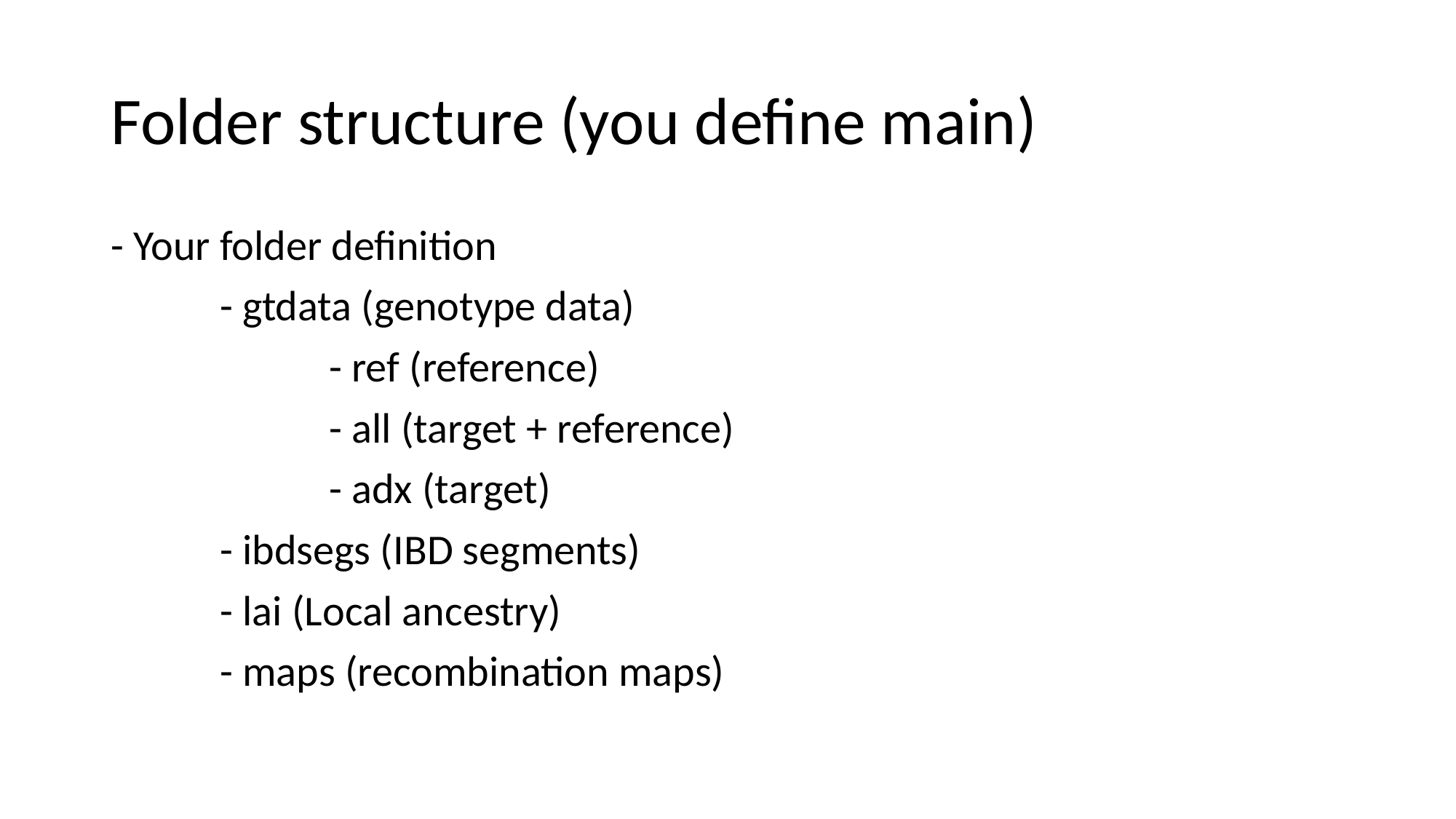

# Folder structure (you define main)
- Your folder definition
	- gtdata (genotype data)
		- ref (reference)
		- all (target + reference)
		- adx (target)
	- ibdsegs (IBD segments)
	- lai (Local ancestry)
	- maps (recombination maps)